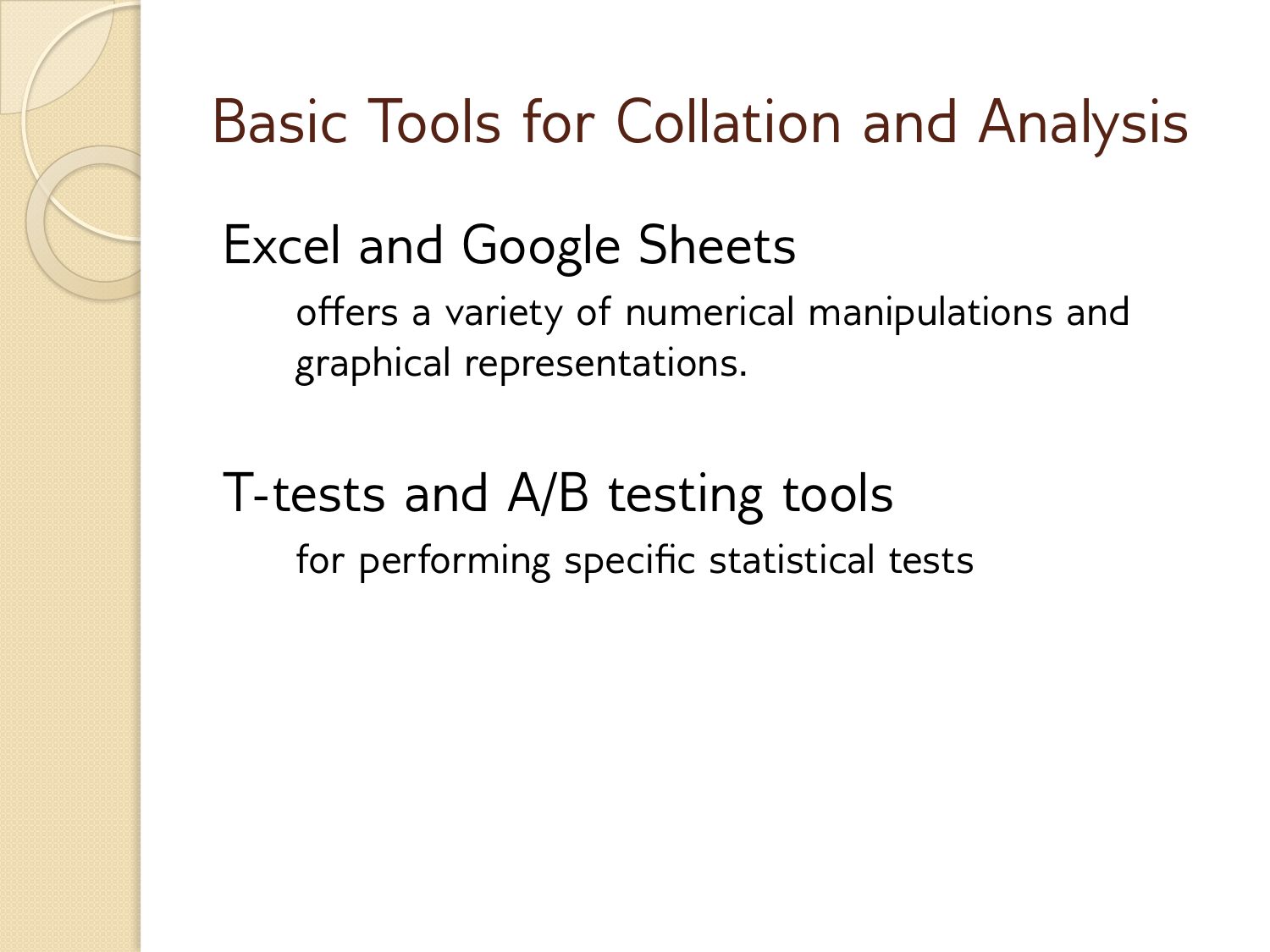

# Basic Tools for Collation and Analysis
Excel and Google Sheets
offers a variety of numerical manipulations and graphical representations.

T-tests and A/B testing tools
for performing specific statistical tests